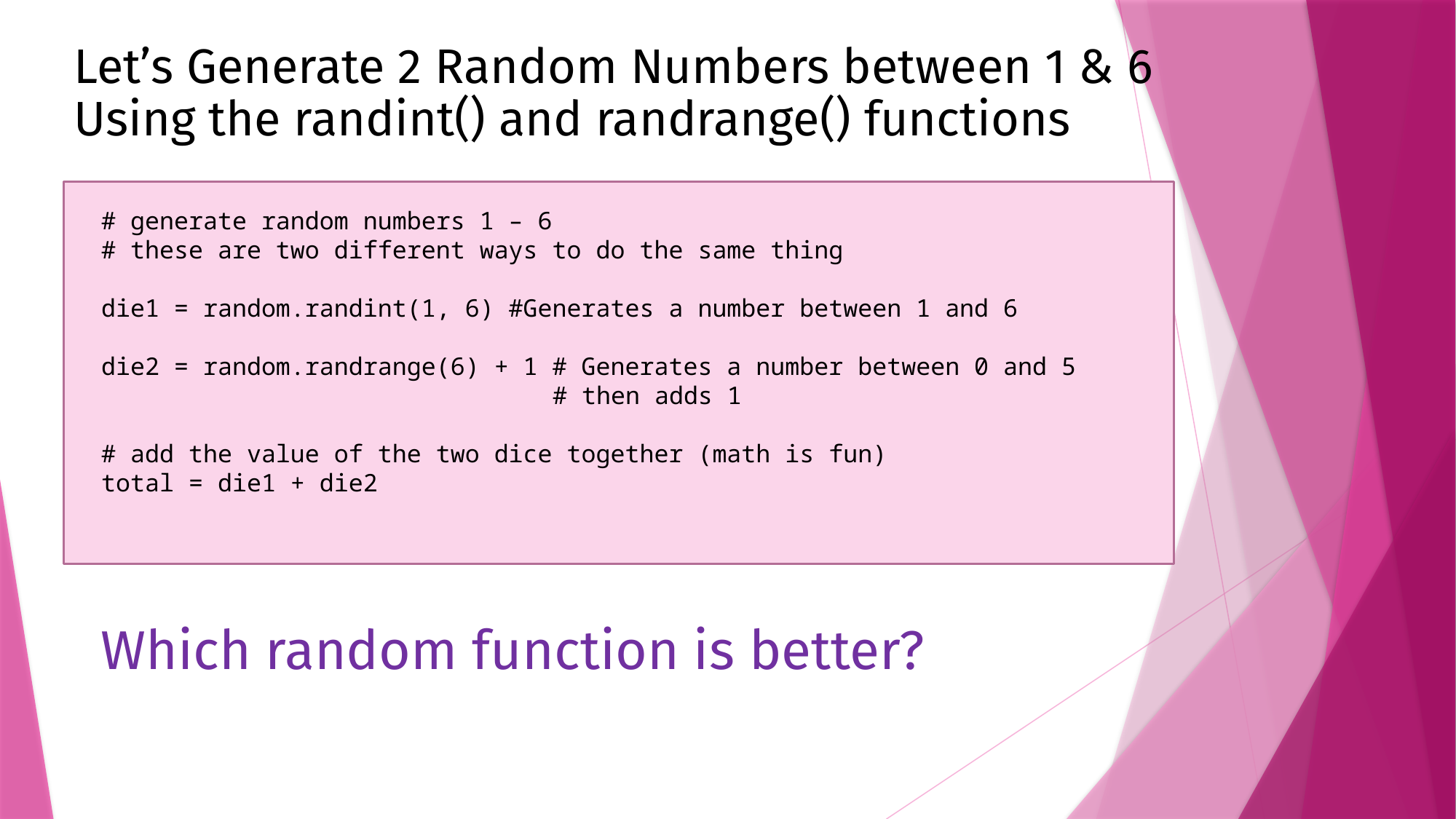

Let’s Generate 2 Random Numbers between 1 & 6
Using the randint() and randrange() functions

# generate random numbers 1 – 6
# these are two different ways to do the same thing

die1 = random.randint(1, 6) #Generates a number between 1 and 6

die2 = random.randrange(6) + 1 # Generates a number between 0 and 5
                               # then adds 1

# add the value of the two dice together (math is fun)
total = die1 + die2
Which random function is better?